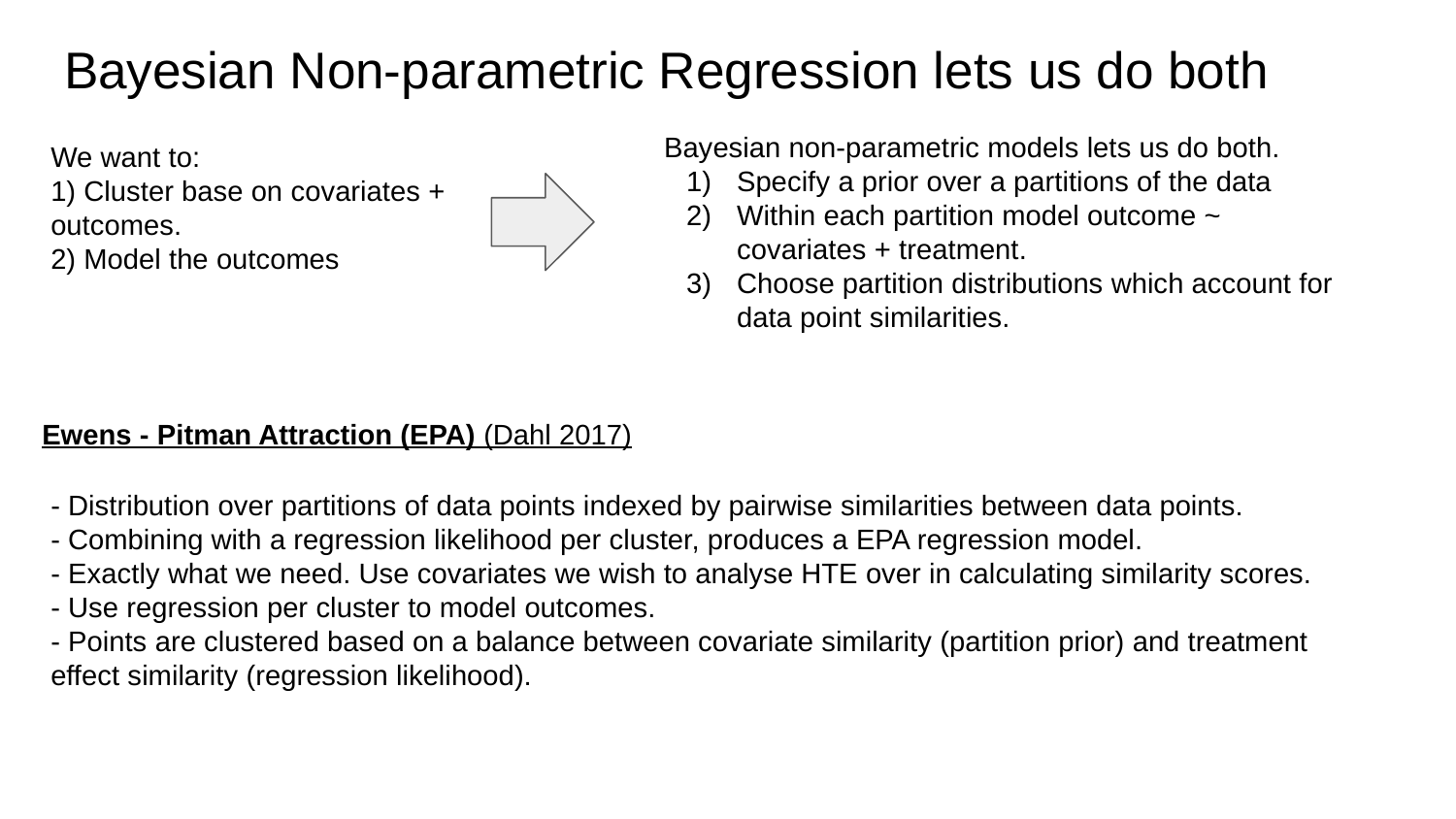

# Bayesian Non-parametric Regression lets us do both
Bayesian non-parametric models lets us do both.
Specify a prior over a partitions of the data
Within each partition model outcome ~ covariates + treatment.
Choose partition distributions which account for data point similarities.
We want to:
1) Cluster base on covariates + outcomes.
2) Model the outcomes

Ewens - Pitman Attraction (EPA) (Dahl 2017)
- Distribution over partitions of data points indexed by pairwise similarities between data points.
- Combining with a regression likelihood per cluster, produces a EPA regression model.
- Exactly what we need. Use covariates we wish to analyse HTE over in calculating similarity scores.
- Use regression per cluster to model outcomes.
- Points are clustered based on a balance between covariate similarity (partition prior) and treatment effect similarity (regression likelihood).